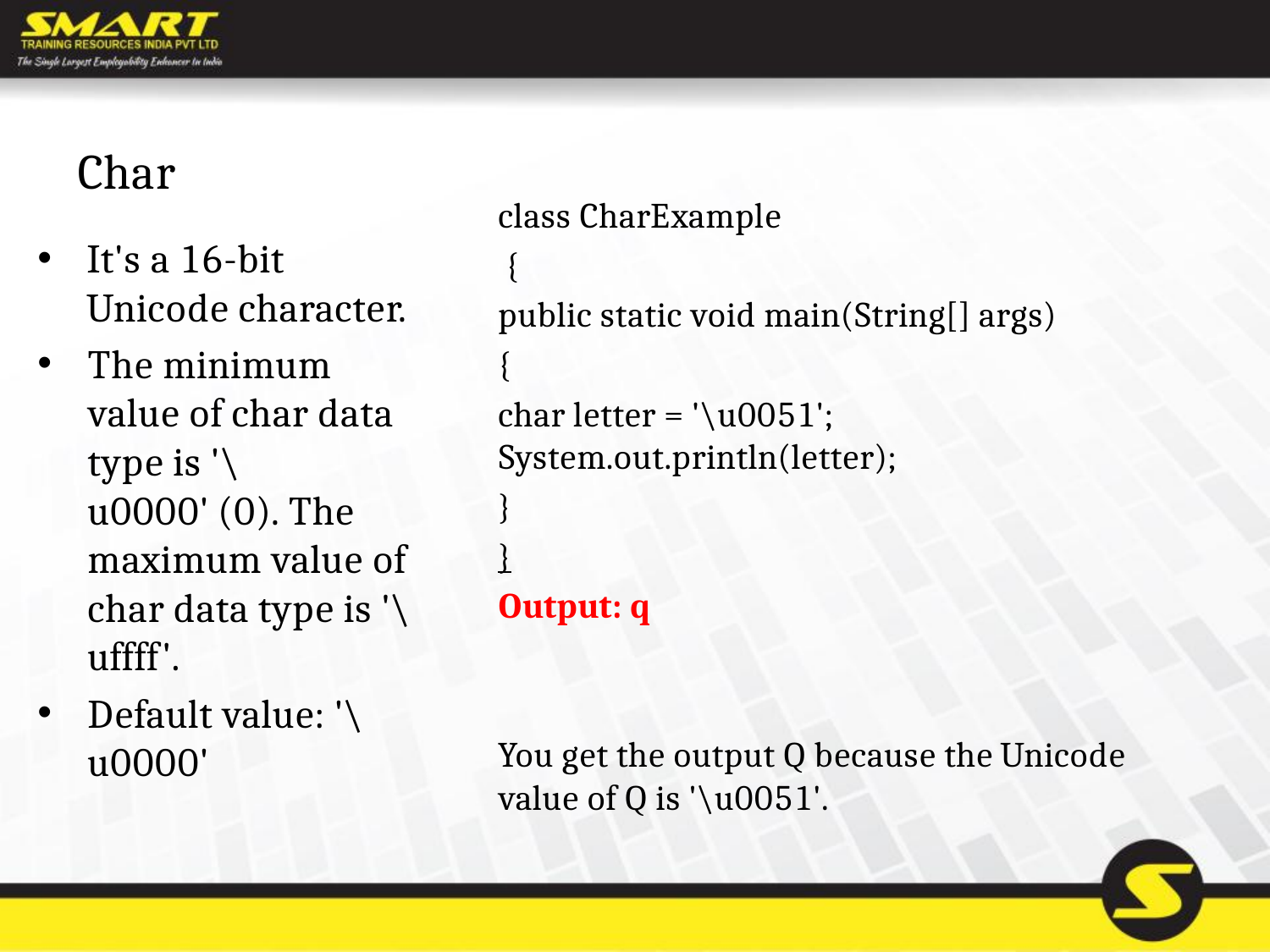

# Char
class CharExample
 {
public static void main(String[] args)
{
char letter = '\u0051'; System.out.println(letter);
}
}
Output: q

You get the output Q because the Unicode value of Q is '\u0051'.
It's a 16-bit Unicode character.
The minimum value of char data type is '\u0000' (0). The maximum value of char data type is '\uffff'.
Default value: '\u0000'